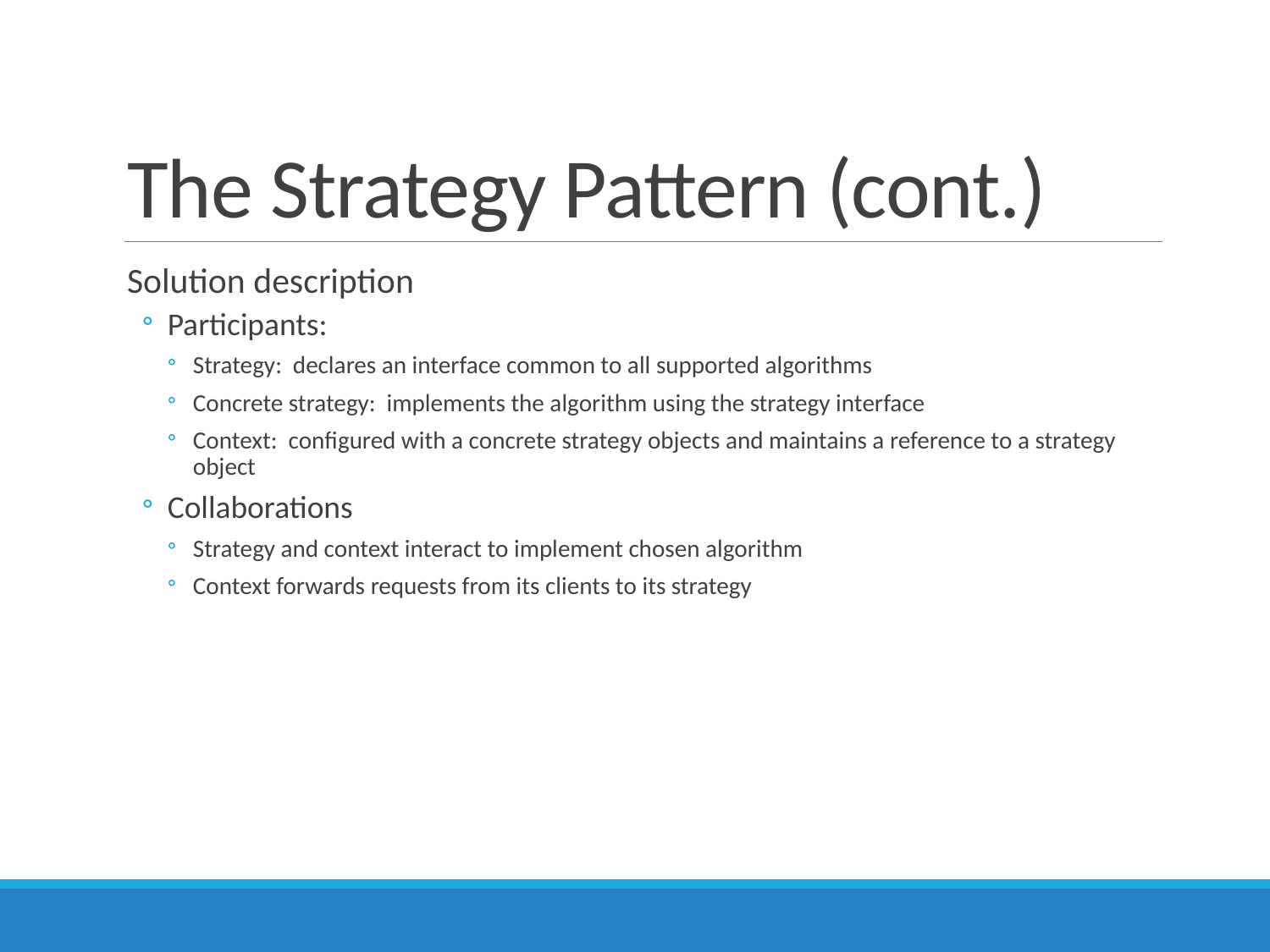

# The Strategy Pattern (cont.)
Solution description
Participants:
Strategy:  declares an interface common to all supported algorithms
Concrete strategy:  implements the algorithm using the strategy interface
Context:  configured with a concrete strategy objects and maintains a reference to a strategy object
Collaborations
Strategy and context interact to implement chosen algorithm
Context forwards requests from its clients to its strategy